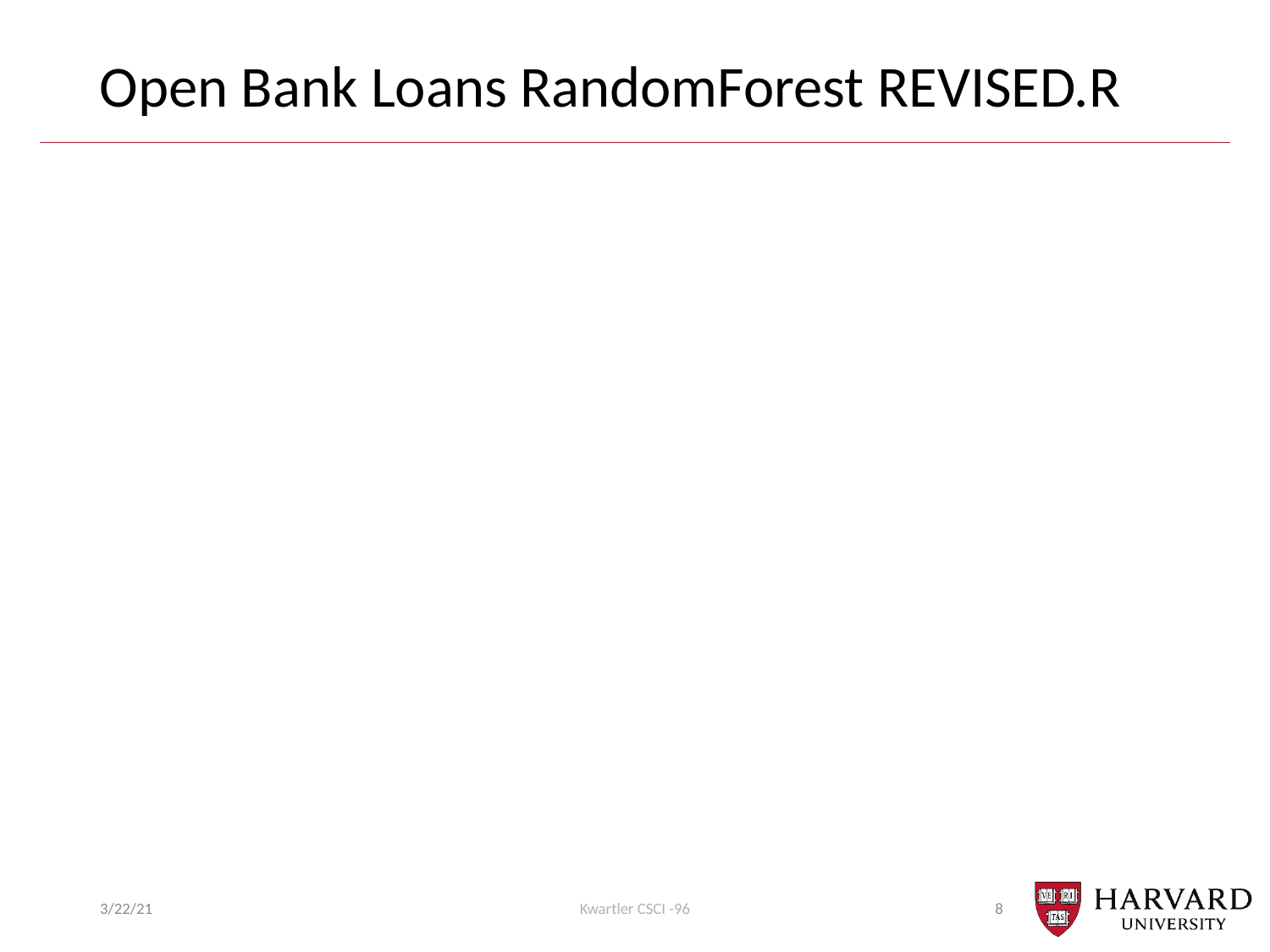

# Open Bank Loans RandomForest REVISED.R
3/22/21
Kwartler CSCI -96
8